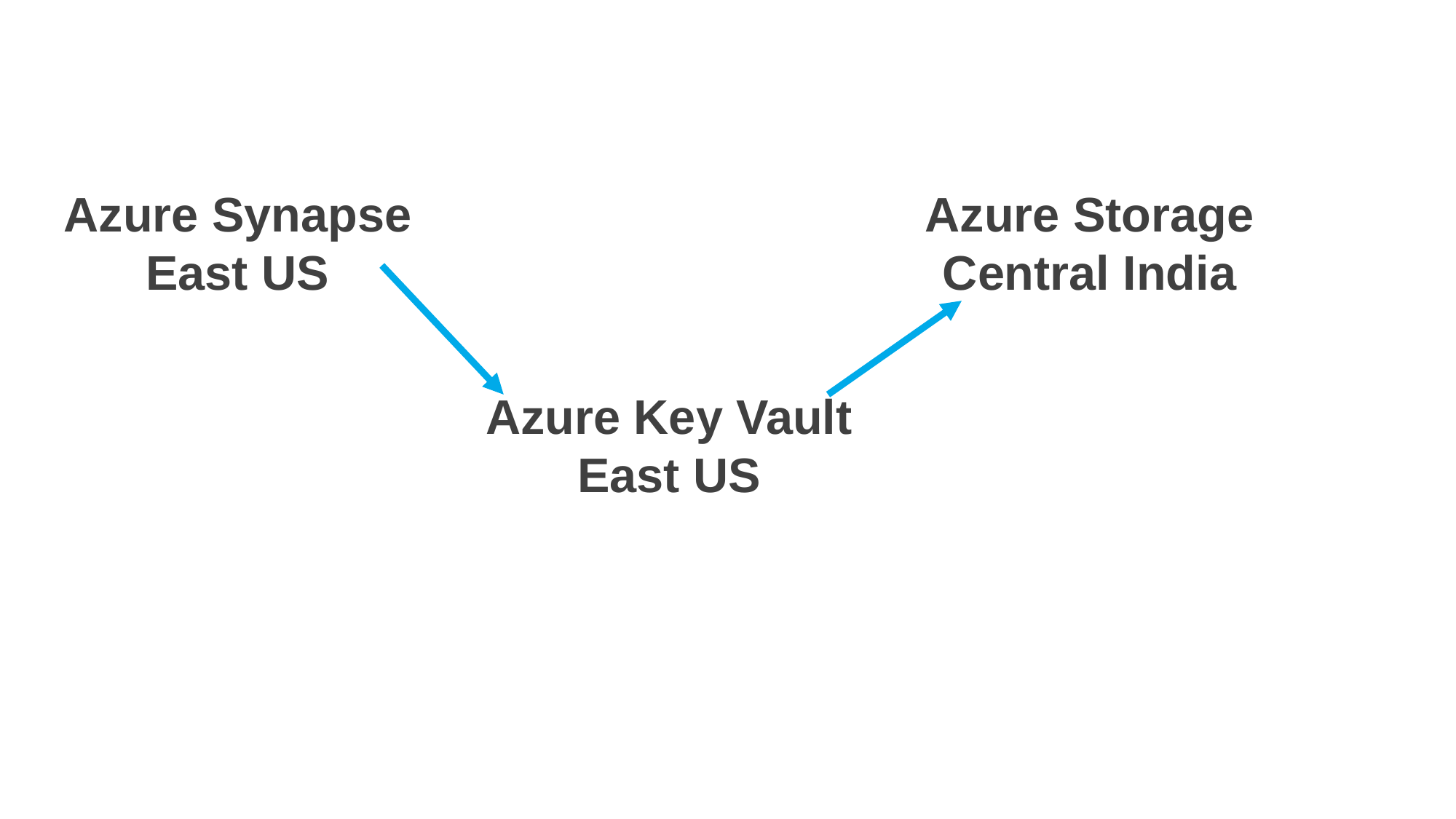

Azure Synapse
East US
Azure Storage
Central India
Azure Key Vault
East US